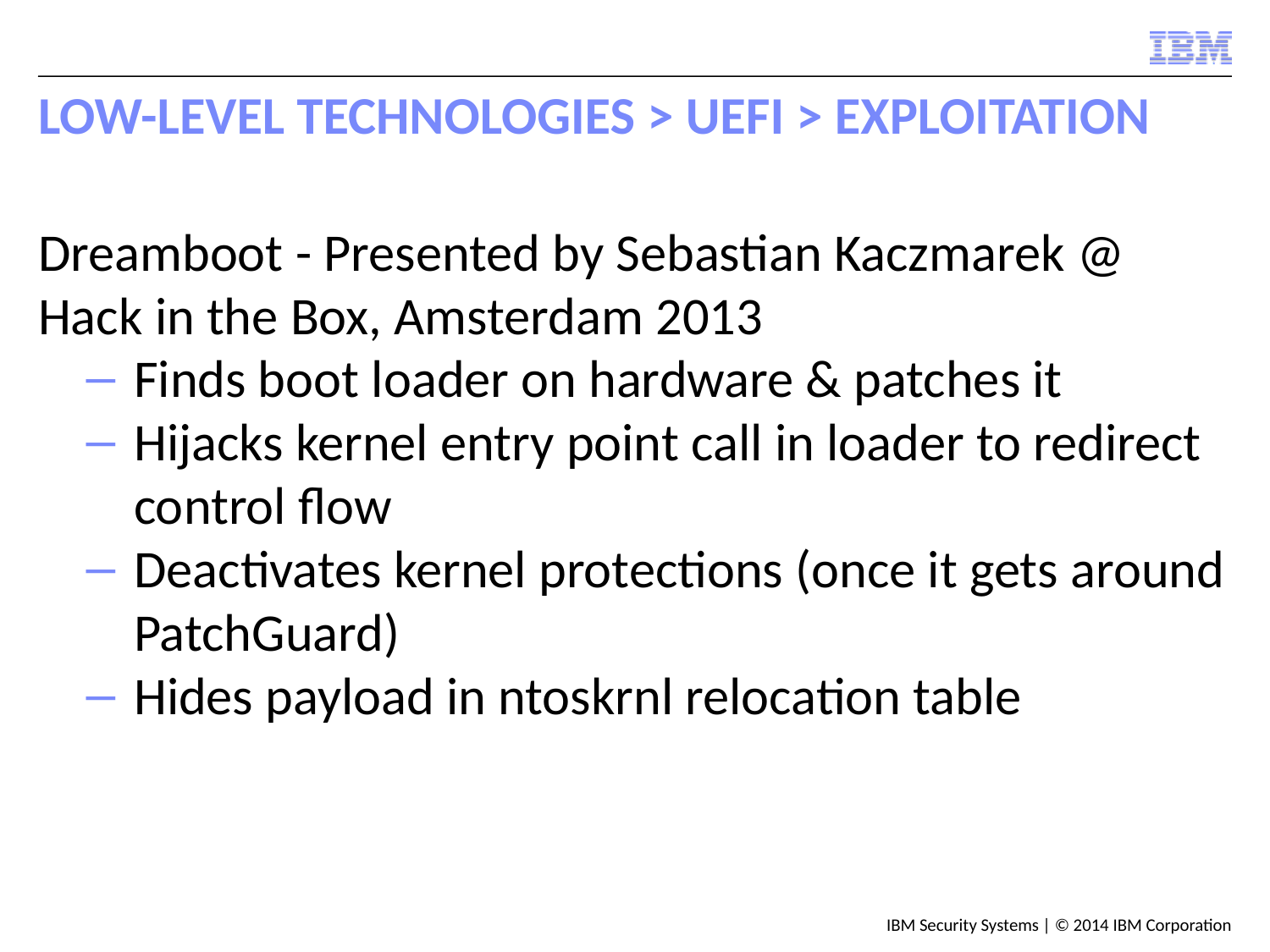

# Low-Level Technologies > UEFI > Exploitation
Dreamboot - Presented by Sebastian Kaczmarek @ Hack in the Box, Amsterdam 2013
Finds boot loader on hardware & patches it
Hijacks kernel entry point call in loader to redirect control flow
Deactivates kernel protections (once it gets around PatchGuard)
Hides payload in ntoskrnl relocation table